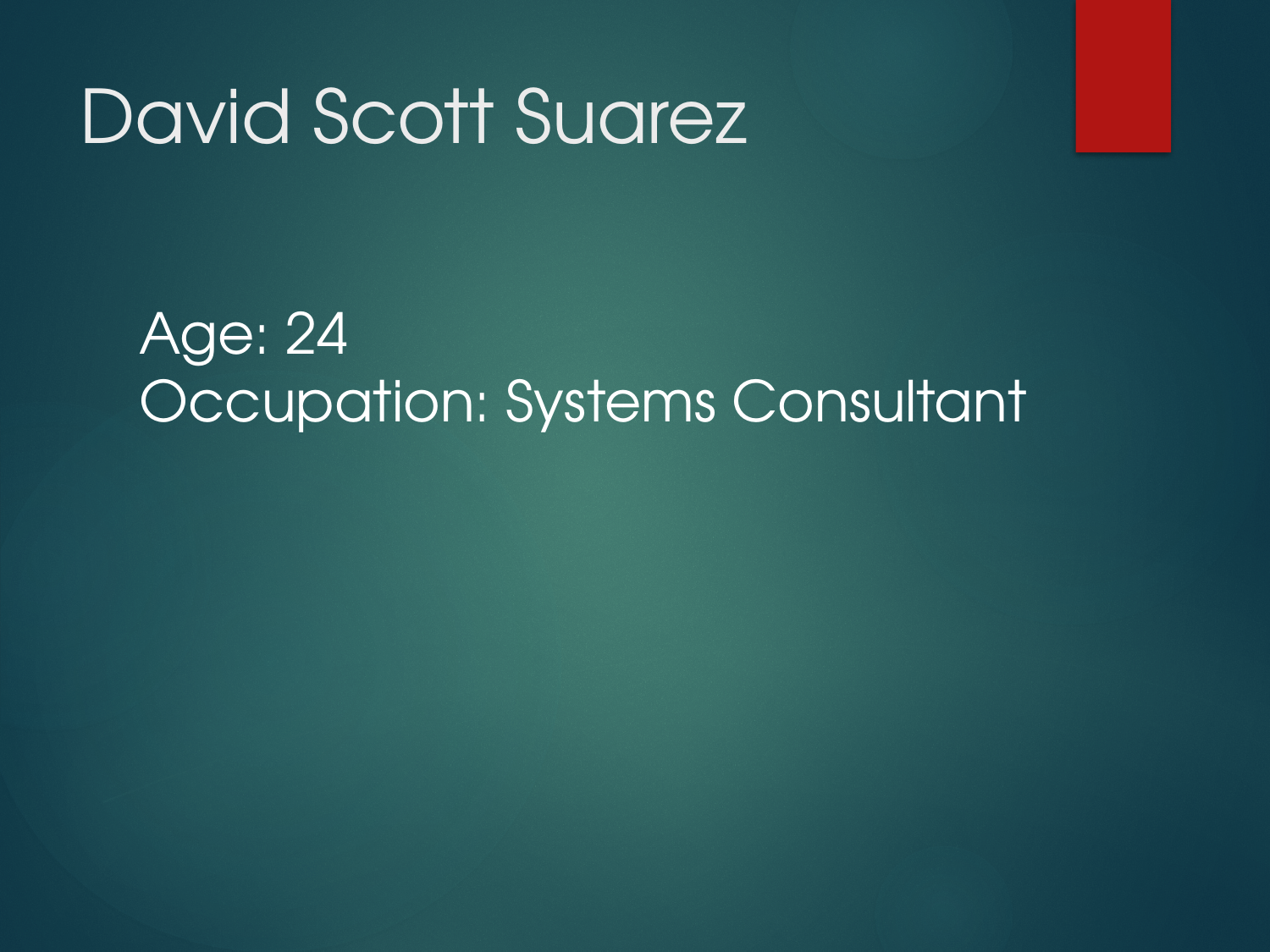

# David Scott Suarez

Age: 24
Occupation: Systems Consultant